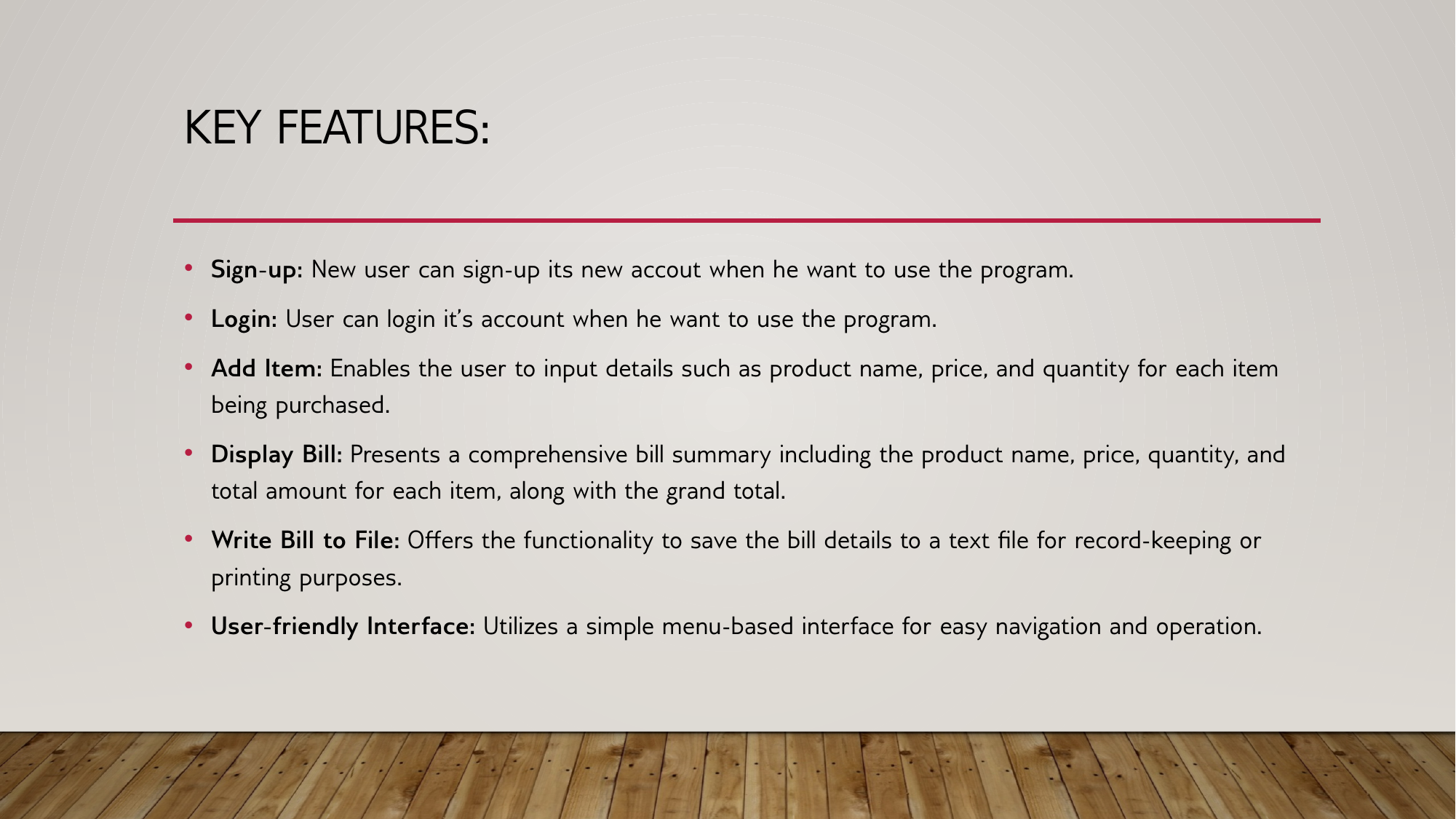

# Key Features:
Sign-up: New user can sign-up its new accout when he want to use the program.
Login: User can login it’s account when he want to use the program.
Add Item: Enables the user to input details such as product name, price, and quantity for each item being purchased.
Display Bill: Presents a comprehensive bill summary including the product name, price, quantity, and total amount for each item, along with the grand total.
Write Bill to File: Offers the functionality to save the bill details to a text file for record-keeping or printing purposes.
User-friendly Interface: Utilizes a simple menu-based interface for easy navigation and operation.